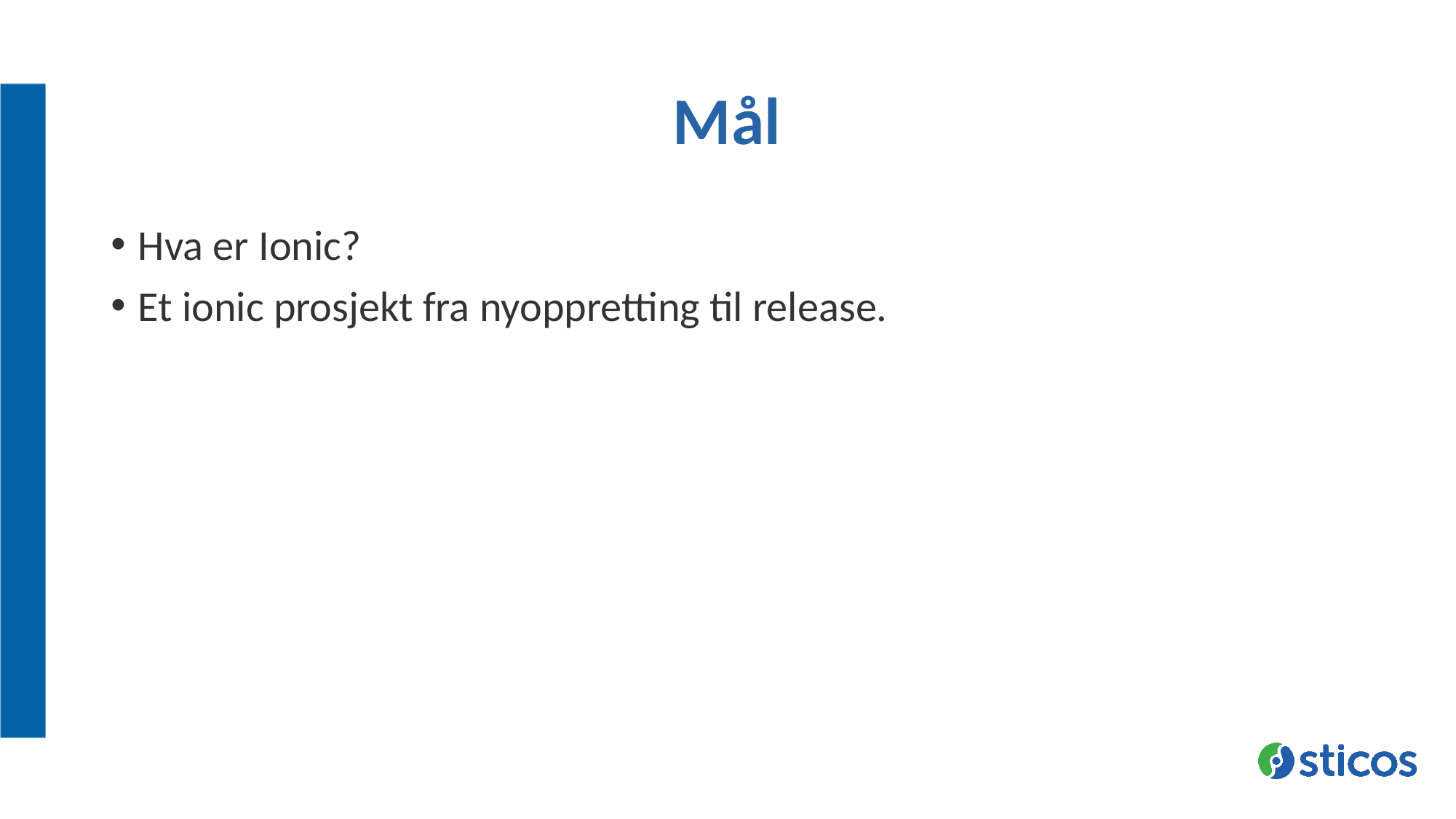

# Mål
Hva er Ionic?
Et ionic prosjekt fra nyoppretting til release.